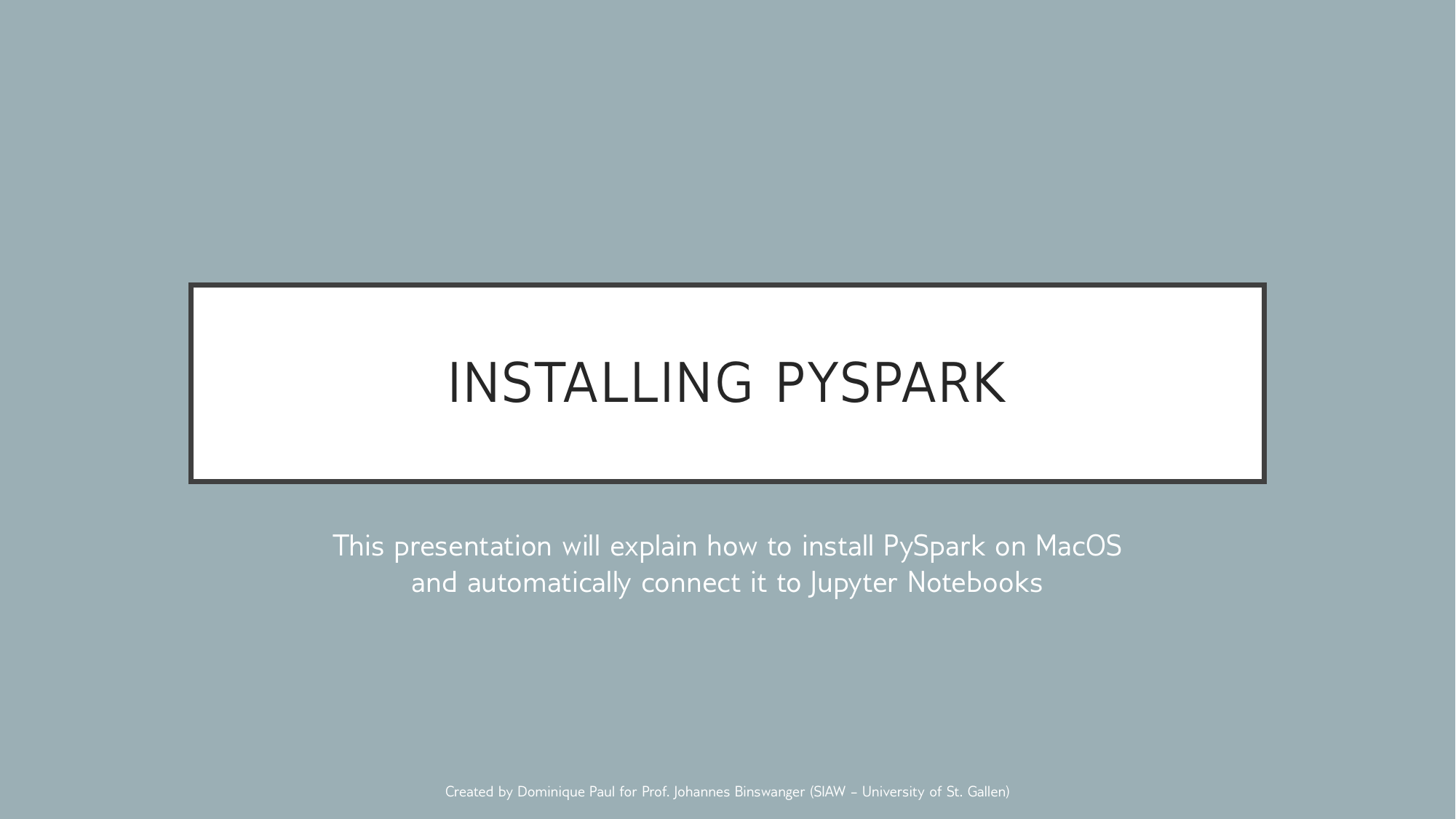

# Installing Pyspark
This presentation will explain how to install PySpark on MacOS and automatically connect it to Jupyter Notebooks
Created by Dominique Paul for Prof. Johannes Binswanger (SIAW – University of St. Gallen)